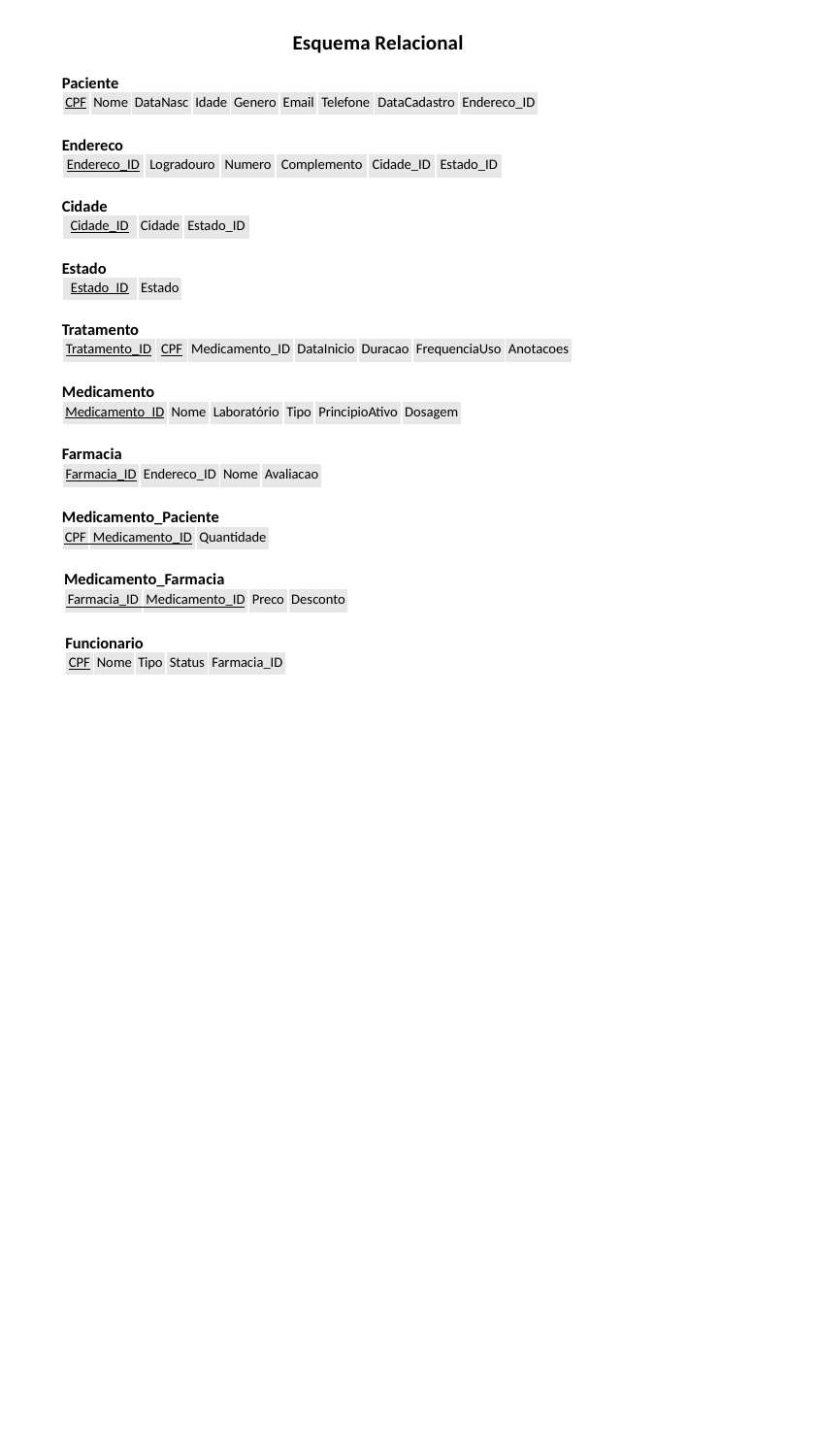

Esquema Relacional
Paciente
| CPF | Nome | DataNasc | Idade | Genero | Email | Telefone | DataCadastro | Endereco\_ID |
| --- | --- | --- | --- | --- | --- | --- | --- | --- |
Endereco
| Endereco\_ID | Logradouro | Numero | Complemento | Cidade\_ID | Estado\_ID |
| --- | --- | --- | --- | --- | --- |
Cidade
| Cidade\_ID | Cidade | Estado\_ID |
| --- | --- | --- |
Estado
| Estado\_ID | Estado |
| --- | --- |
Tratamento
| Tratamento\_ID | CPF | Medicamento\_ID | DataInicio | Duracao | FrequenciaUso | Anotacoes |
| --- | --- | --- | --- | --- | --- | --- |
Medicamento
| Medicamento\_ID | Nome | Laboratório | Tipo | PrincipioAtivo | Dosagem |
| --- | --- | --- | --- | --- | --- |
Farmacia
| Farmacia\_ID | Endereco\_ID | Nome | Avaliacao |
| --- | --- | --- | --- |
Medicamento_Paciente
| CPF | Medicamento\_ID | Quantidade |
| --- | --- | --- |
Medicamento_Farmacia
| Farmacia\_ID | Medicamento\_ID | Preco | Desconto |
| --- | --- | --- | --- |
Funcionario
| CPF | Nome | Tipo | Status | Farmacia\_ID |
| --- | --- | --- | --- | --- |